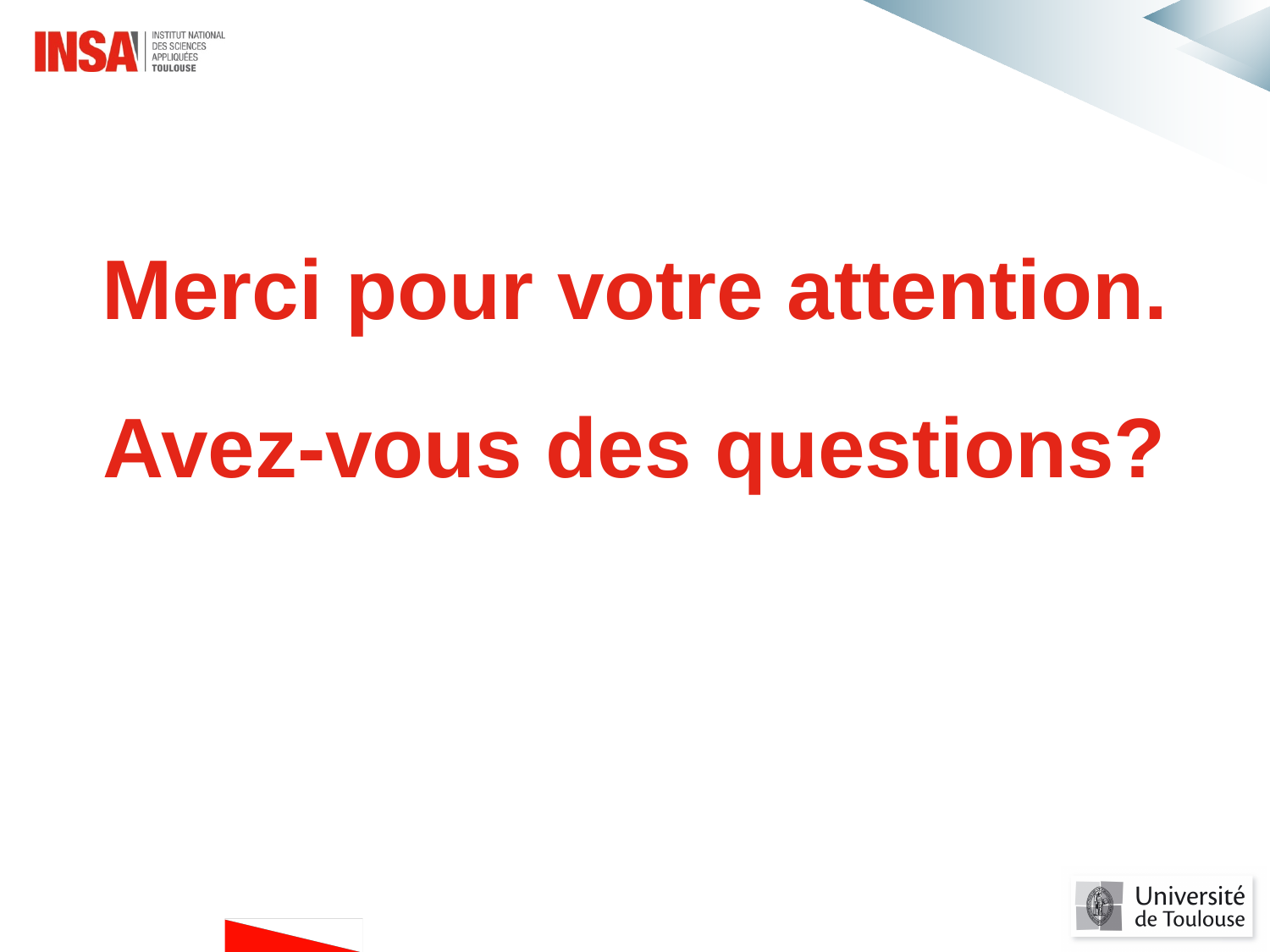

Merci pour votre attention.
Avez-vous des questions?
#